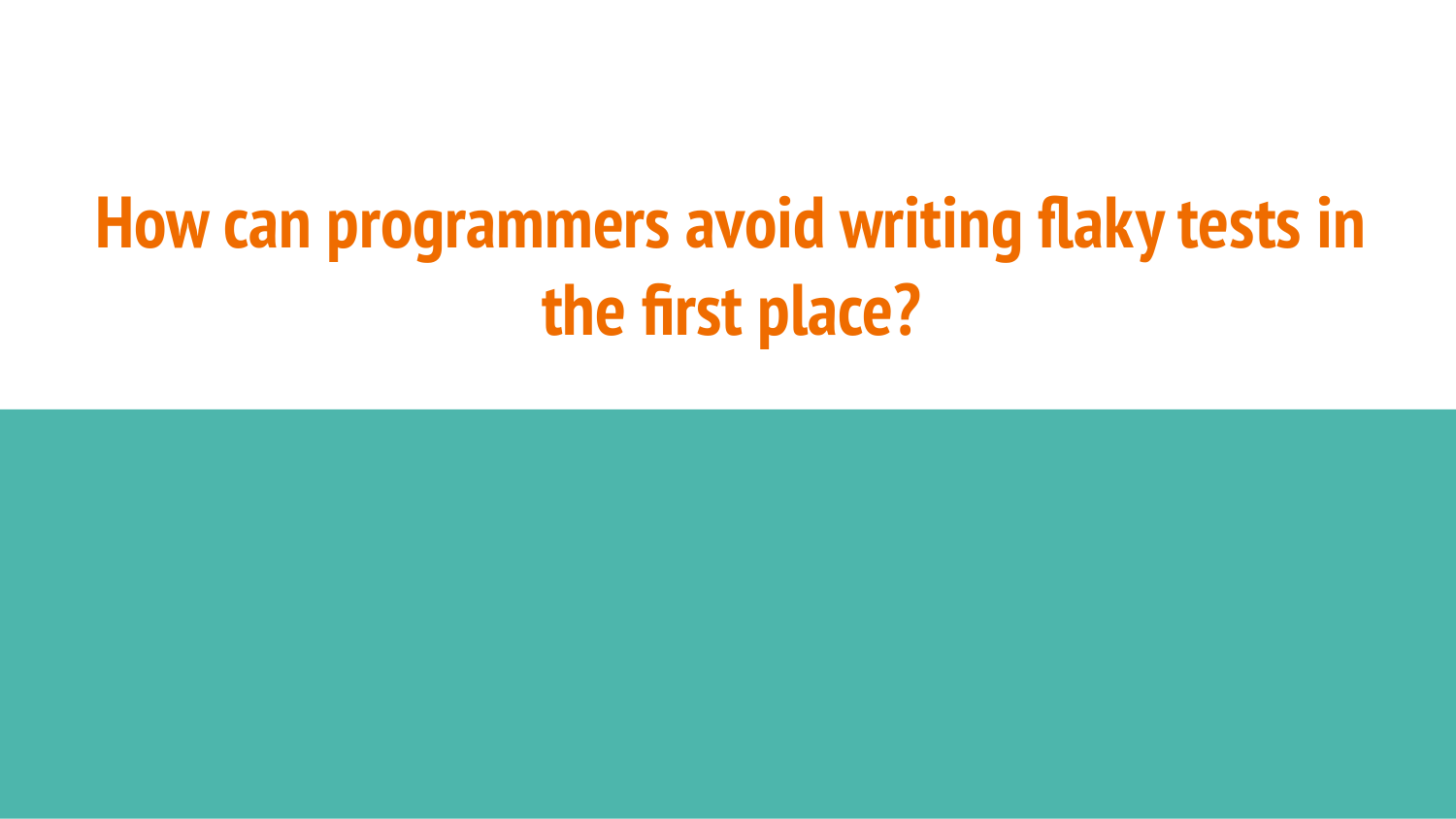

# How can programmers avoid writing flaky tests in the first place?